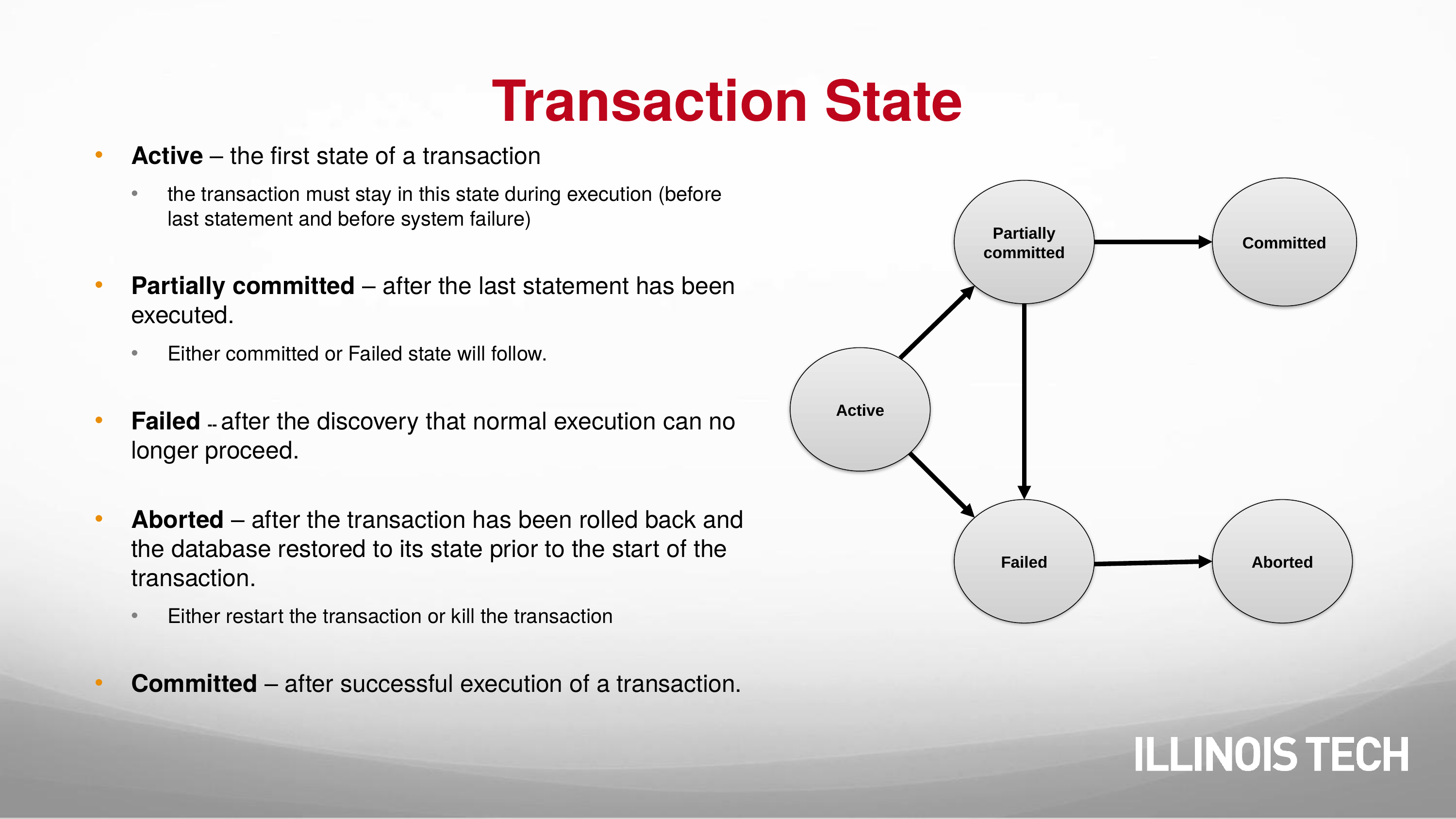

# Transaction State
Active – the first state of a transaction
the transaction must stay in this state during execution (before last statement and before system failure)
Partially committed – after the last statement has been executed.
Either committed or Failed state will follow.
Failed -- after the discovery that normal execution can no longer proceed.
Aborted – after the transaction has been rolled back and the database restored to its state prior to the start of the transaction.
Either restart the transaction or kill the transaction
Committed – after successful execution of a transaction.
Committed
Partially
committed
Active
Failed
Aborted